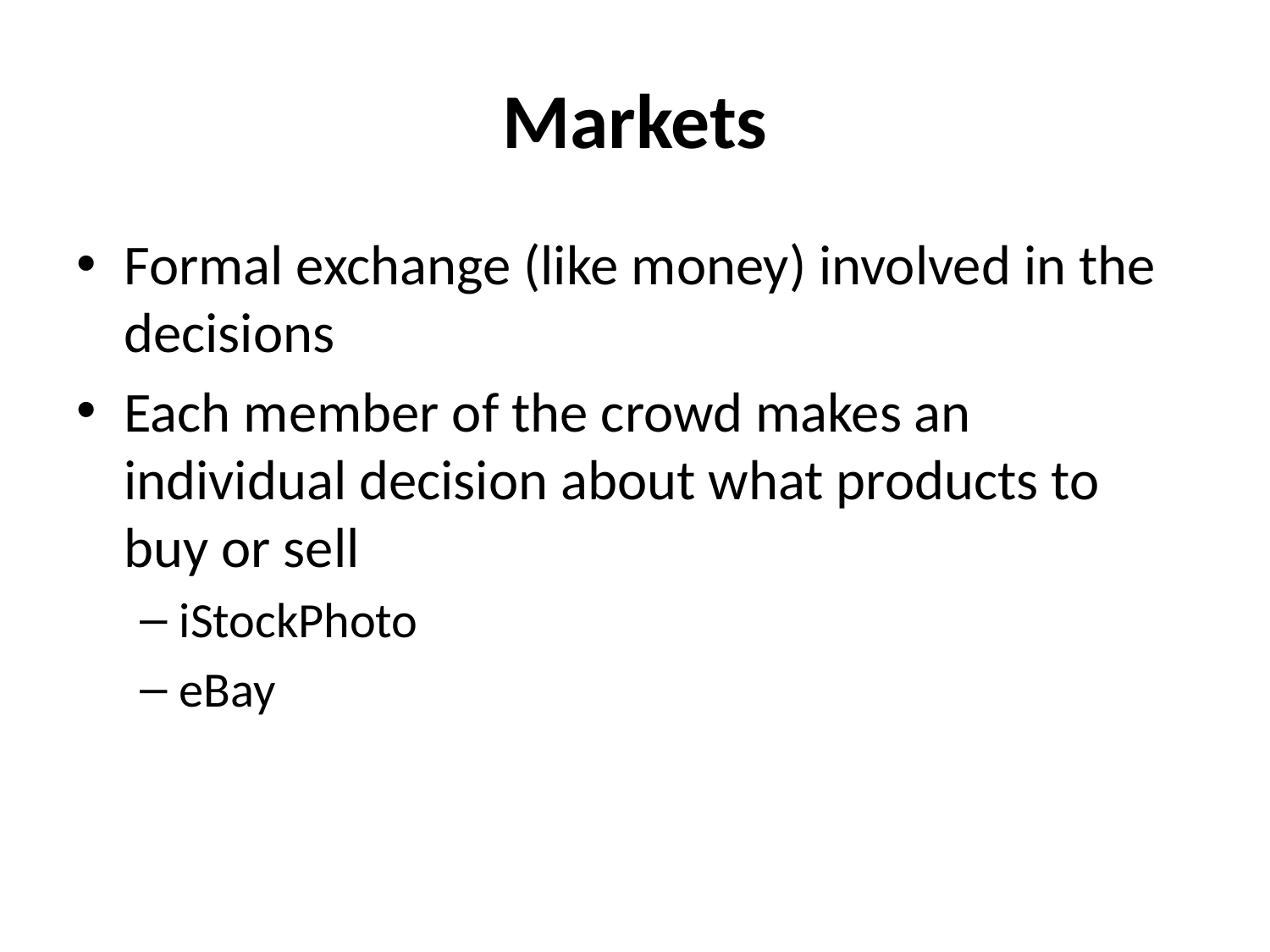

# Markets
Formal exchange (like money) involved in the decisions
Each member of the crowd makes an individual decision about what products to buy or sell
iStockPhoto
eBay